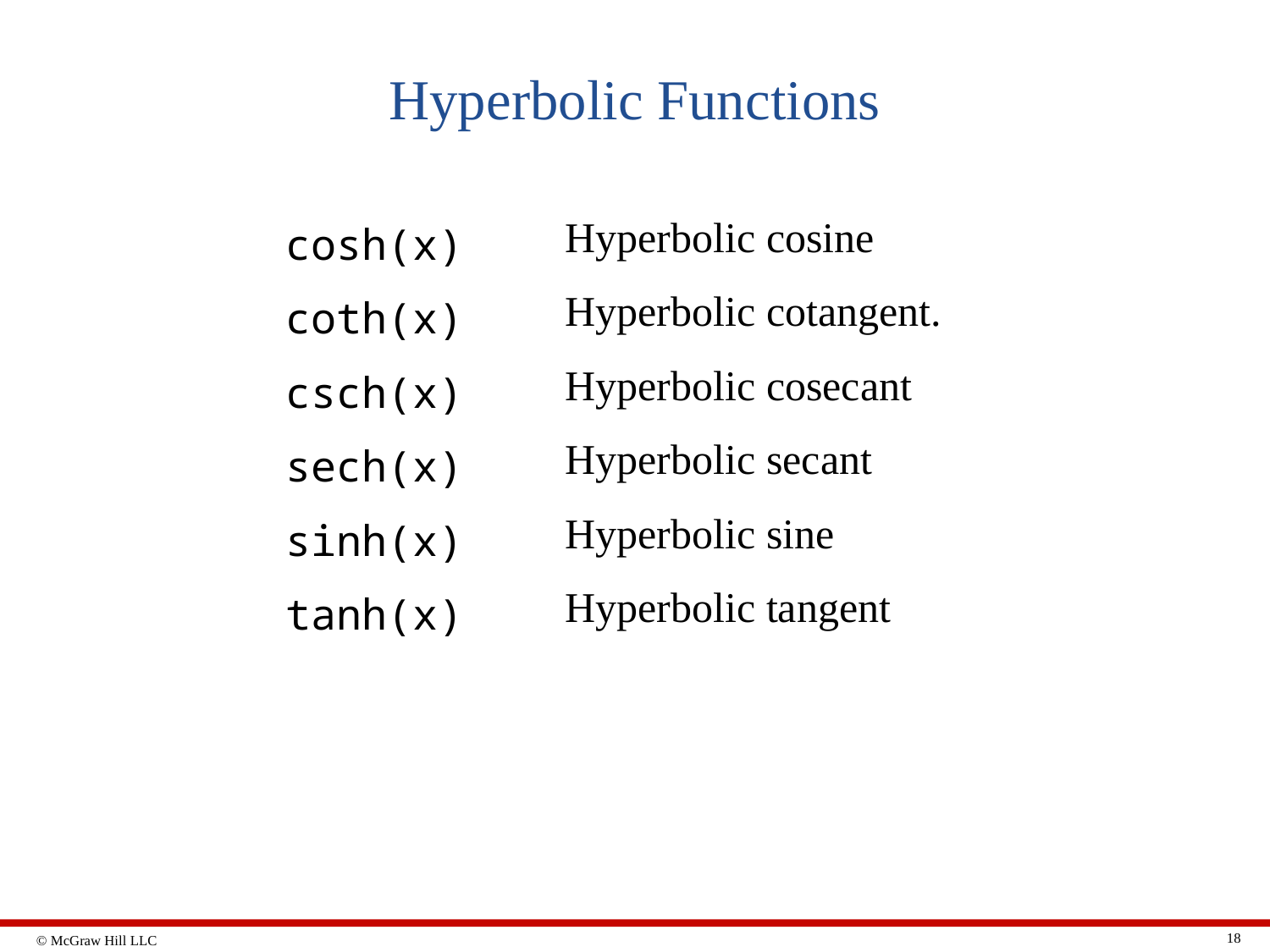

# Hyperbolic Functions
| cosh(x) | Hyperbolic cosine |
| --- | --- |
| coth(x) | Hyperbolic cotangent. |
| csch(x) | Hyperbolic cosecant |
| sech(x) | Hyperbolic secant |
| sinh(x) | Hyperbolic sine |
| tanh(x) | Hyperbolic tangent |
18